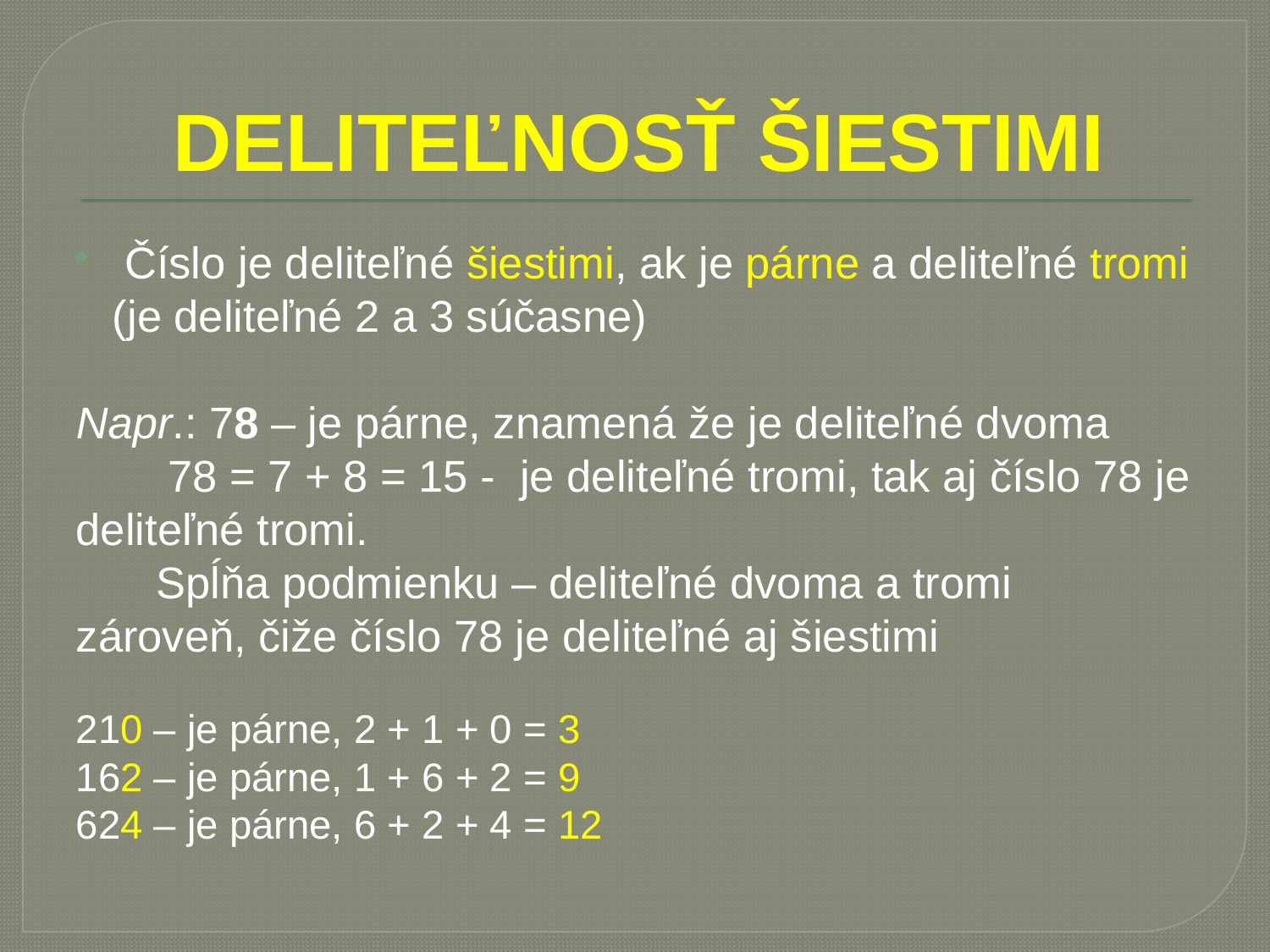

# DELITEĽNOSŤ ŠIESTIMI
 Číslo je deliteľné šiestimi, ak je párne a deliteľné tromi (je deliteľné 2 a 3 súčasne)

Napr.: 78 – je párne, znamená že je deliteľné dvoma
	 78 = 7 + 8 = 15 -  je deliteľné tromi, tak aj číslo 78 je deliteľné tromi.
	Spĺňa podmienku – deliteľné dvoma a tromi zároveň, čiže číslo 78 je deliteľné aj šiestimi

210 – je párne, 2 + 1 + 0 = 3
162 – je párne, 1 + 6 + 2 = 9
624 – je párne, 6 + 2 + 4 = 12